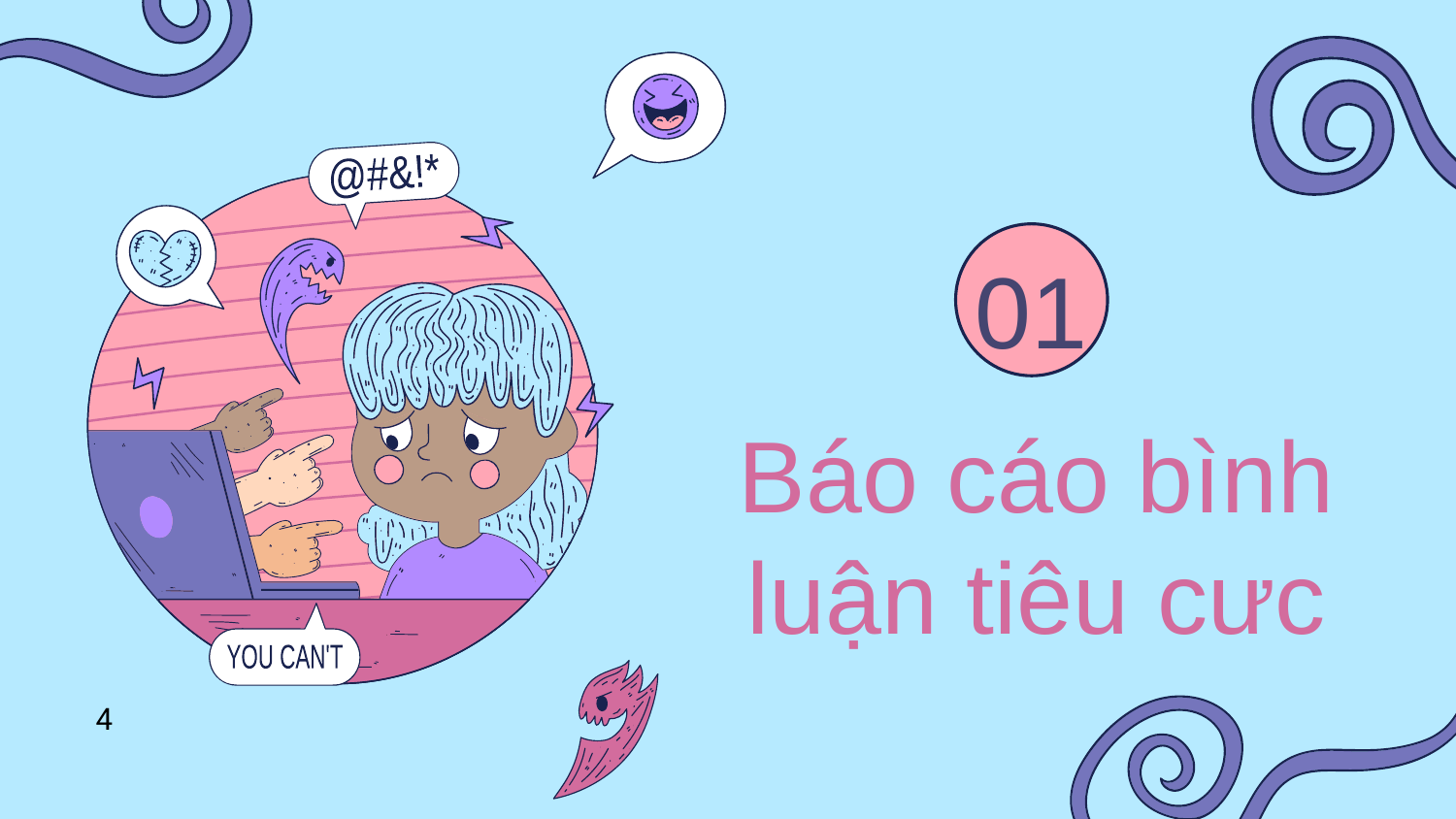

@#&!*

YOU CAN'T

01
# Báo cáo bình luận tiêu cưc

4